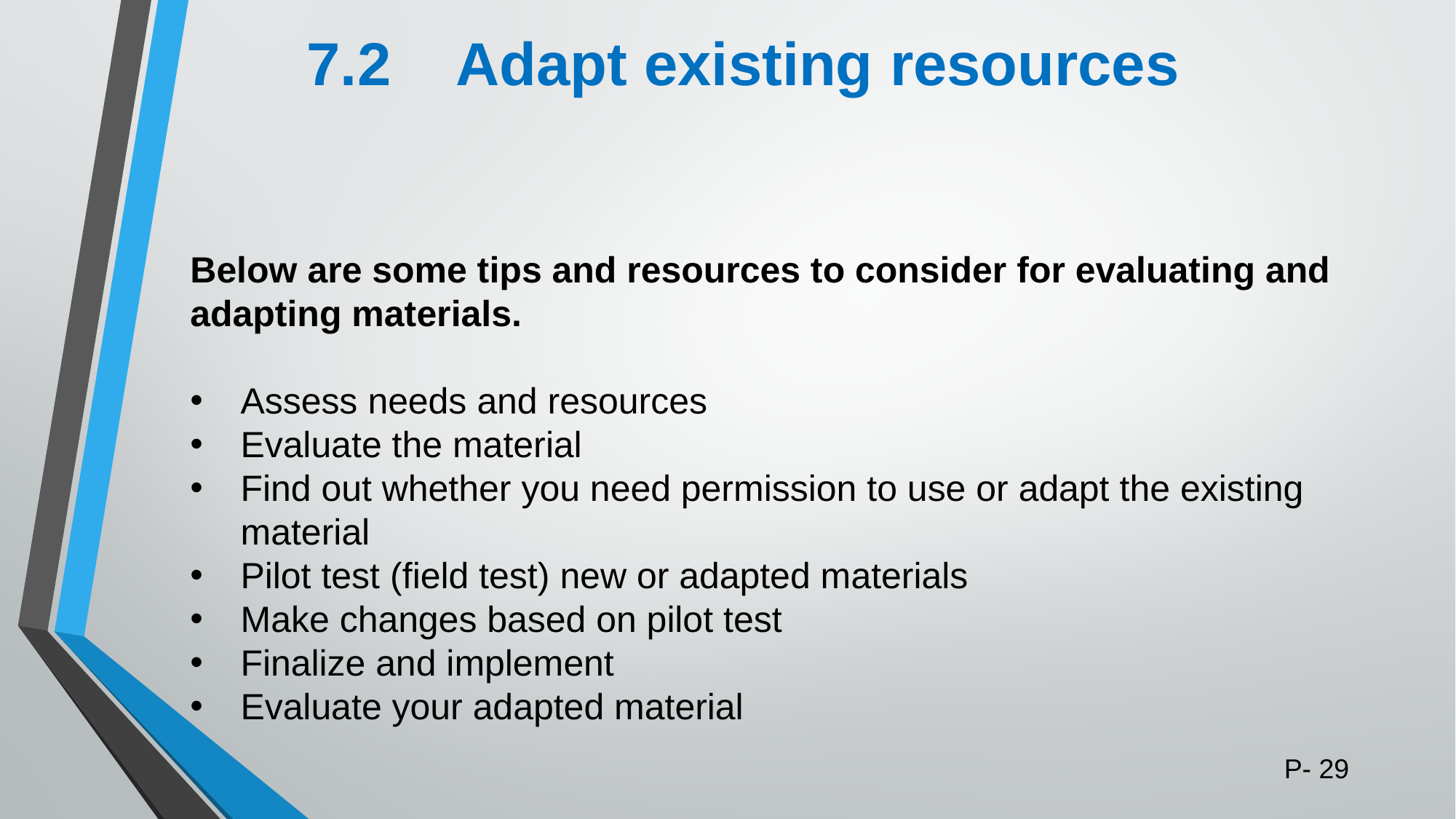

# 7.2    Adapt existing resources

Below are some tips and resources to consider for evaluating and adapting materials.

Assess needs and resources
Evaluate the material
Find out whether you need permission to use or adapt the existing material
Pilot test (field test) new or adapted materials
Make changes based on pilot test
Finalize and implement
Evaluate your adapted material

P- 29